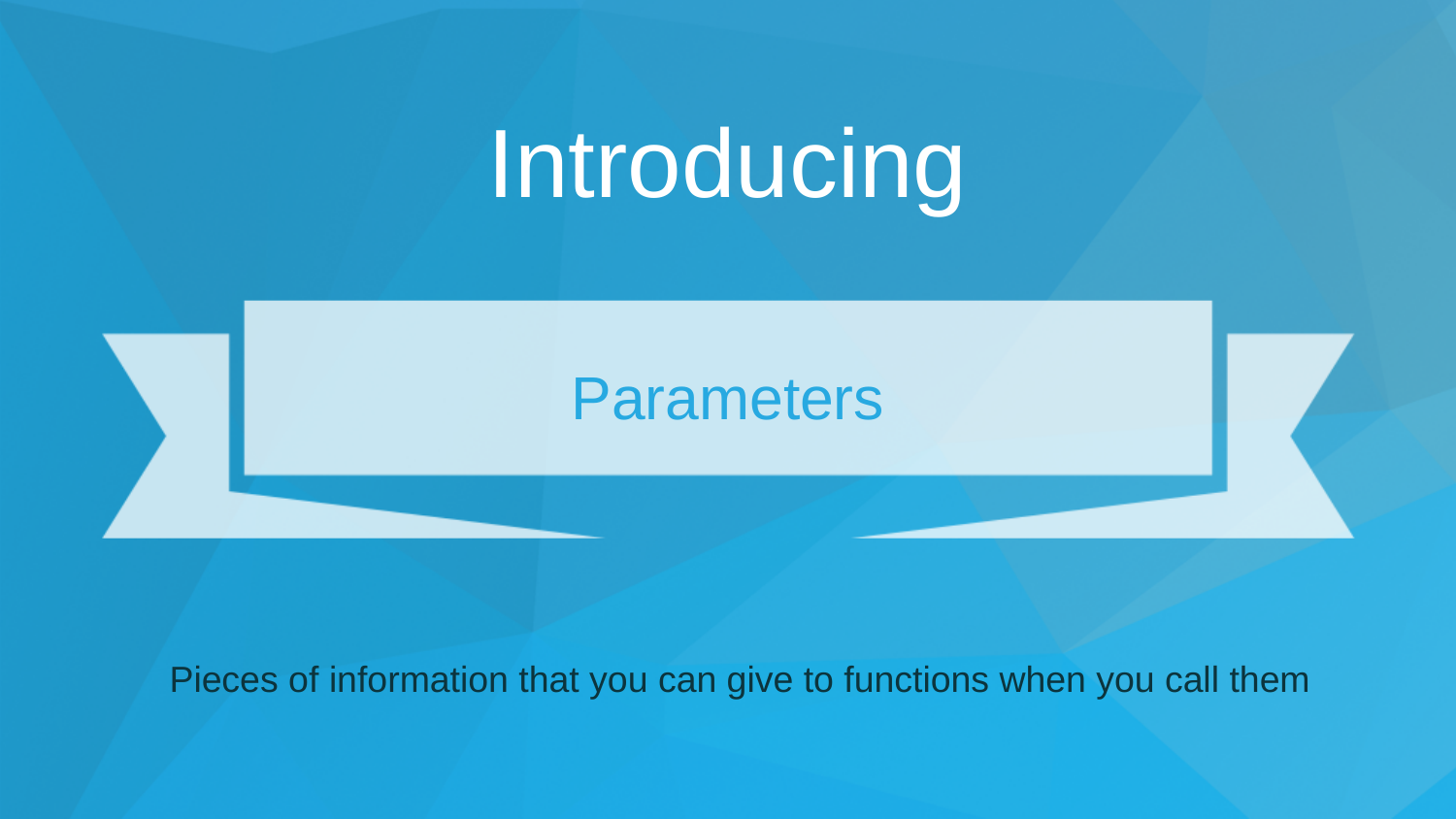

# Parameters
Pieces of information that you can give to functions when you call them